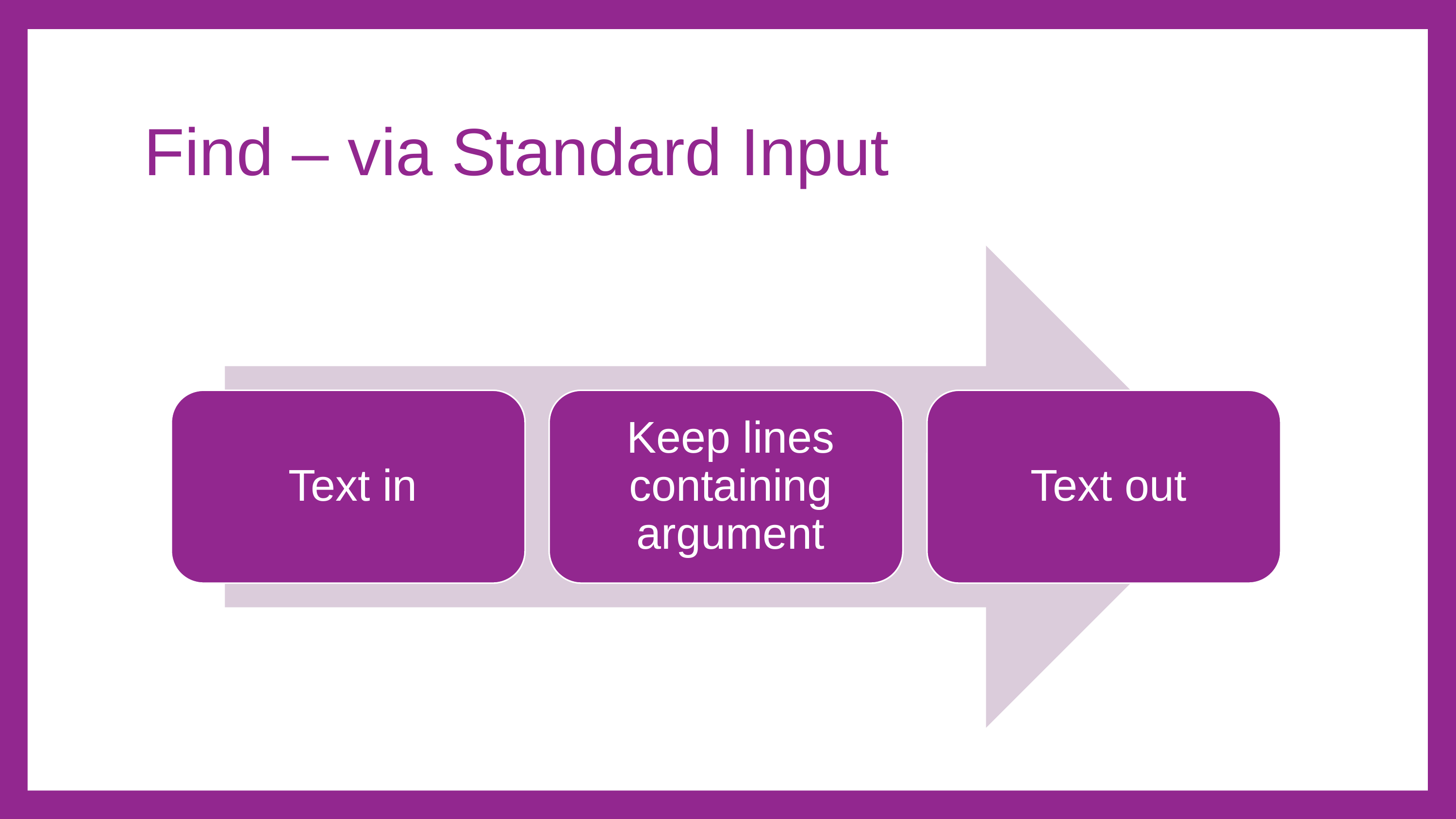

# Find – via Standard Input
Text in
Keep lines containing argument
Text out